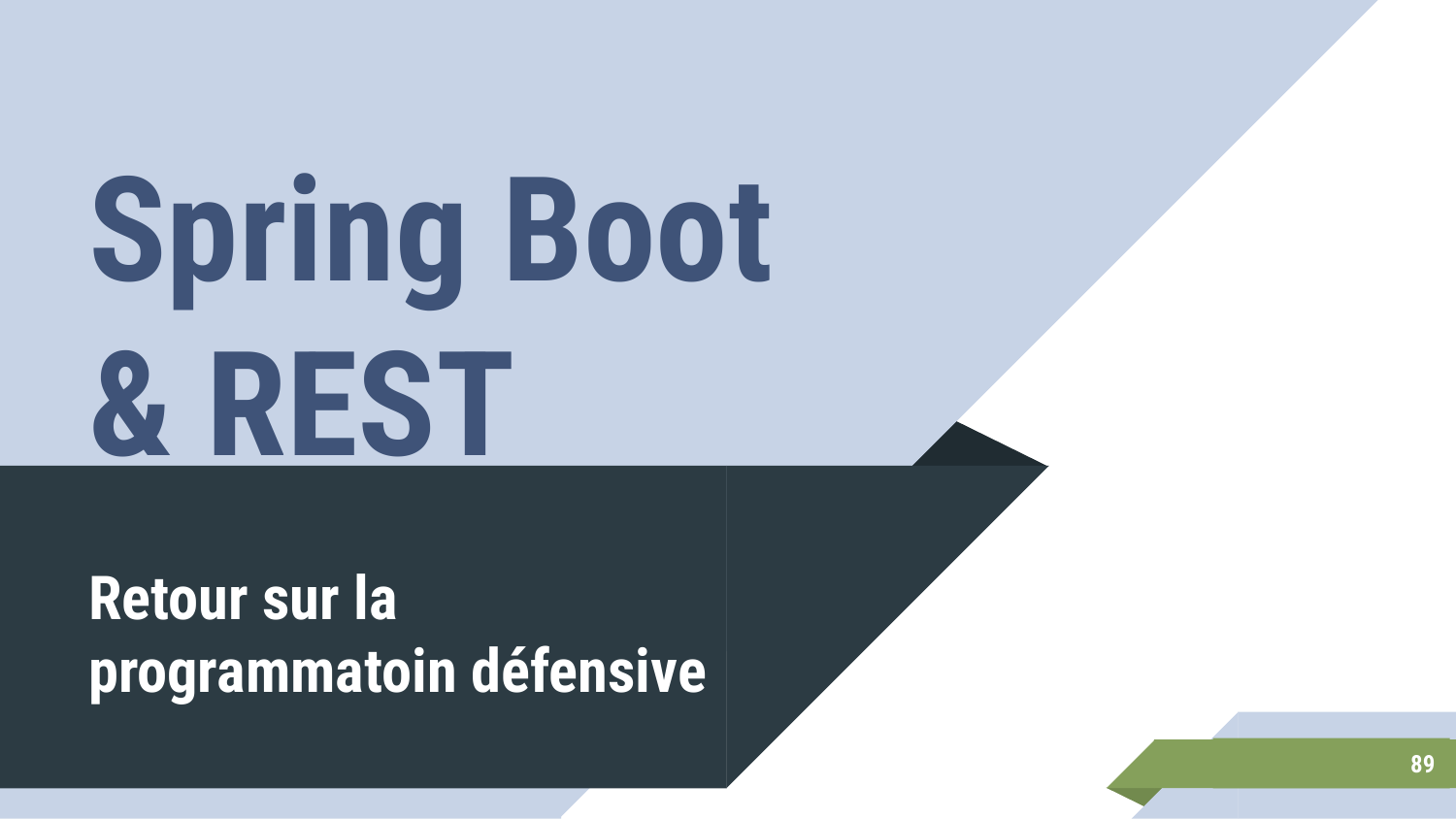

Spring Boot & REST
# Retour sur la programmatoin défensive
89